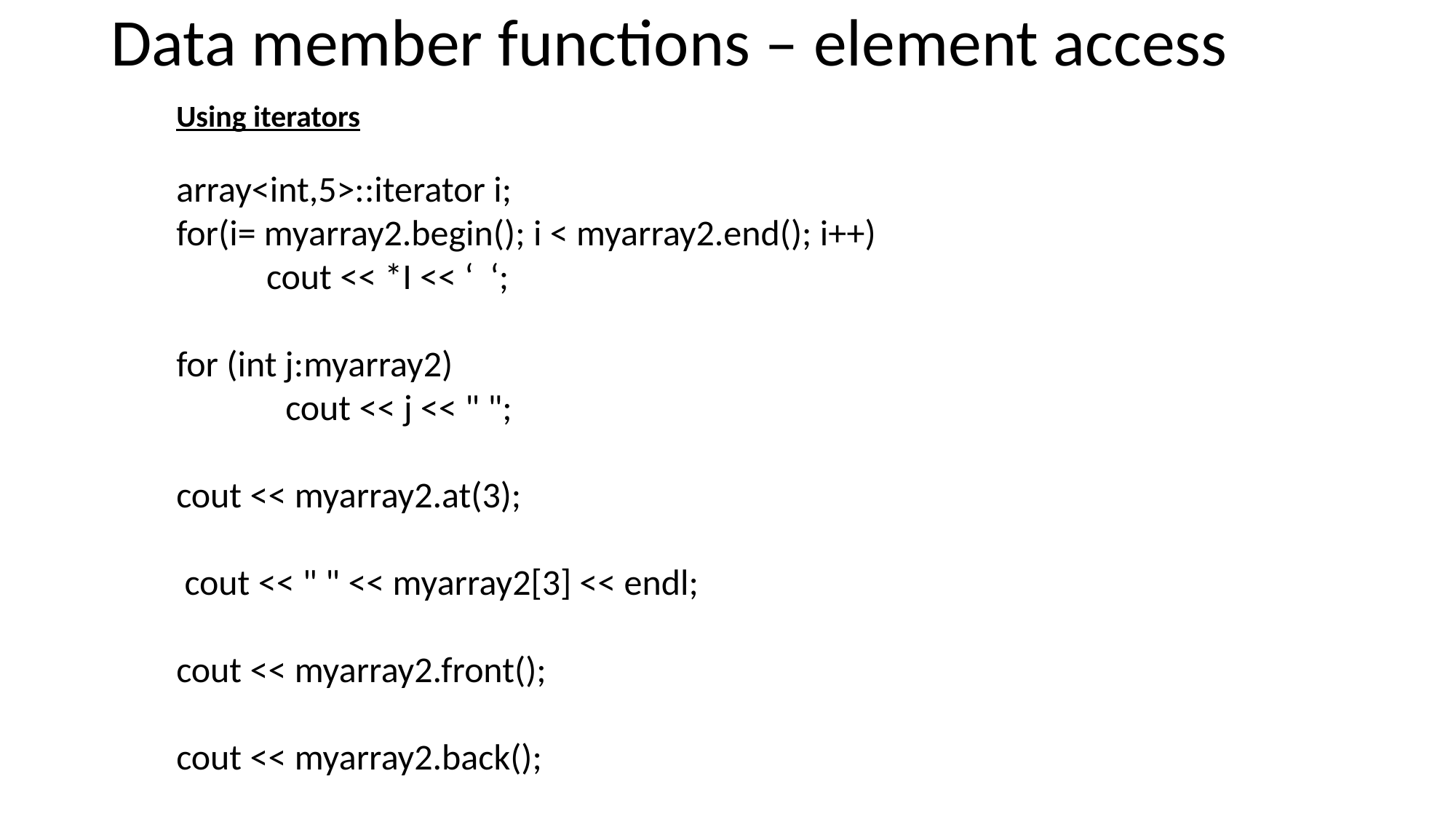

# Data member functions – element access
Using iterators

array<int,5>::iterator i;
for(i= myarray2.begin(); i < myarray2.end(); i++)
           cout << *I << ‘  ‘;

for (int j:myarray2)
	cout << j << " ";

cout << myarray2.at(3);

 cout << " " << myarray2[3] << endl;

cout << myarray2.front();

cout << myarray2.back();